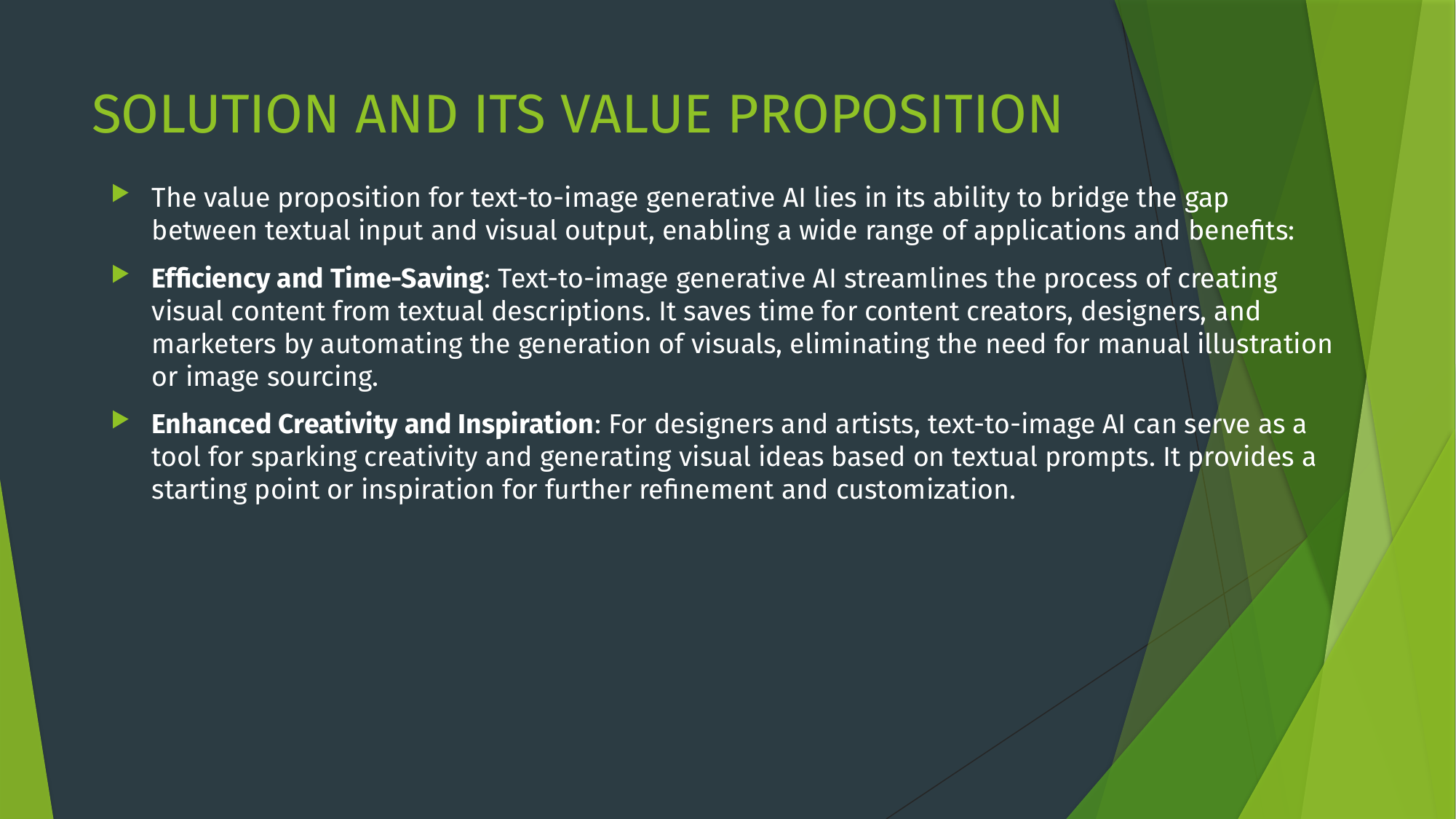

# SOLUTION AND ITS VALUE PROPOSITION
The value proposition for text-to-image generative AI lies in its ability to bridge the gap between textual input and visual output, enabling a wide range of applications and benefits:
Efficiency and Time-Saving: Text-to-image generative AI streamlines the process of creating visual content from textual descriptions. It saves time for content creators, designers, and marketers by automating the generation of visuals, eliminating the need for manual illustration or image sourcing.
Enhanced Creativity and Inspiration: For designers and artists, text-to-image AI can serve as a tool for sparking creativity and generating visual ideas based on textual prompts. It provides a starting point or inspiration for further refinement and customization.